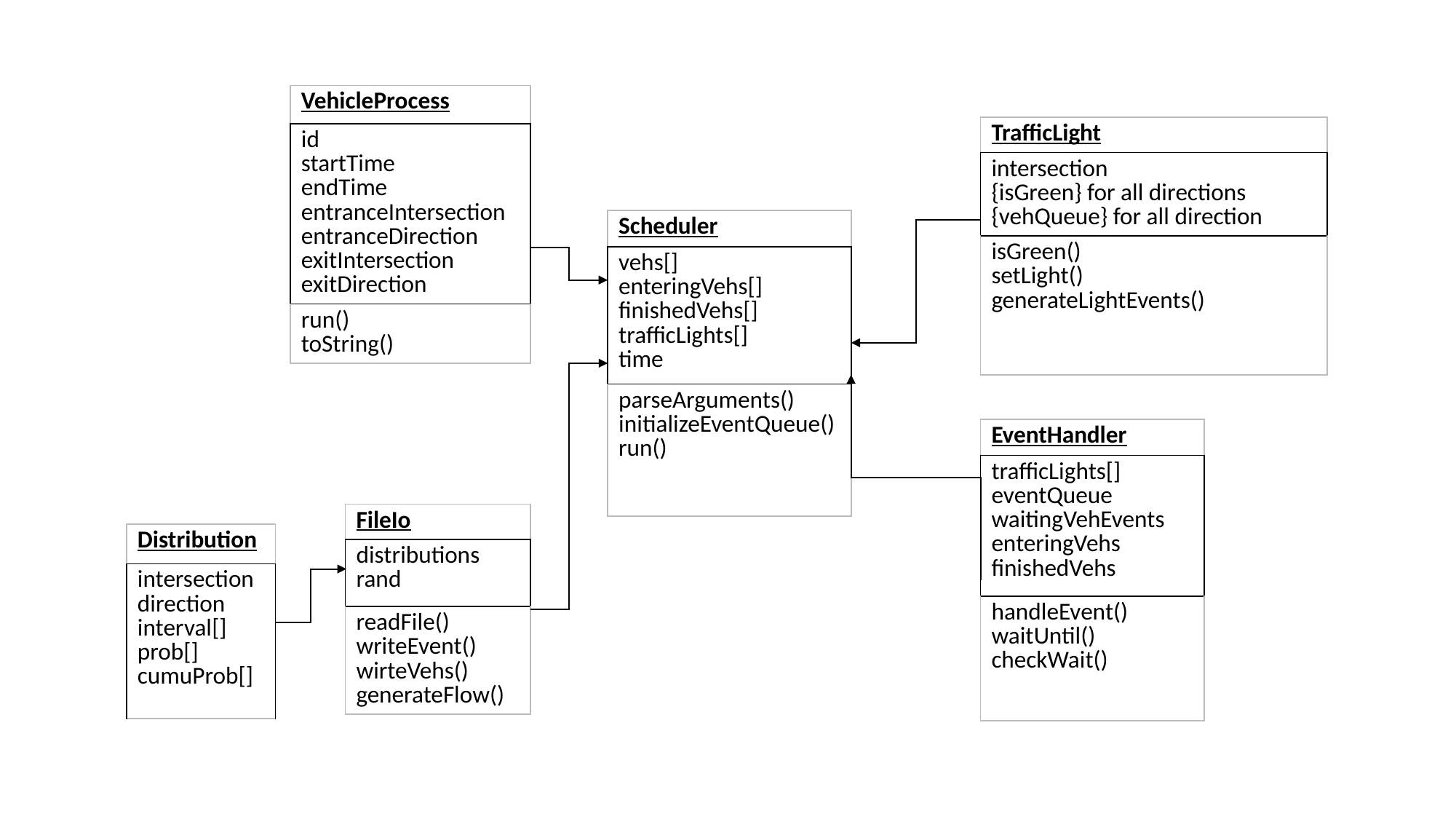

| VehicleProcess |
| --- |
| id startTime endTime entranceIntersection entranceDirection exitIntersection exitDirection |
| run() toString() |
| TrafficLight |
| --- |
| intersection {isGreen} for all directions {vehQueue} for all direction |
| isGreen() setLight() generateLightEvents() |
| Scheduler |
| --- |
| vehs[] enteringVehs[] finishedVehs[] trafficLights[] time |
| parseArguments() initializeEventQueue() run() |
| EventHandler |
| --- |
| trafficLights[] eventQueue waitingVehEvents enteringVehs finishedVehs |
| handleEvent() waitUntil() checkWait() |
| FileIo |
| --- |
| distributions rand |
| readFile() writeEvent() wirteVehs() generateFlow() |
| Distribution |
| --- |
| intersection direction interval[] prob[] cumuProb[] |